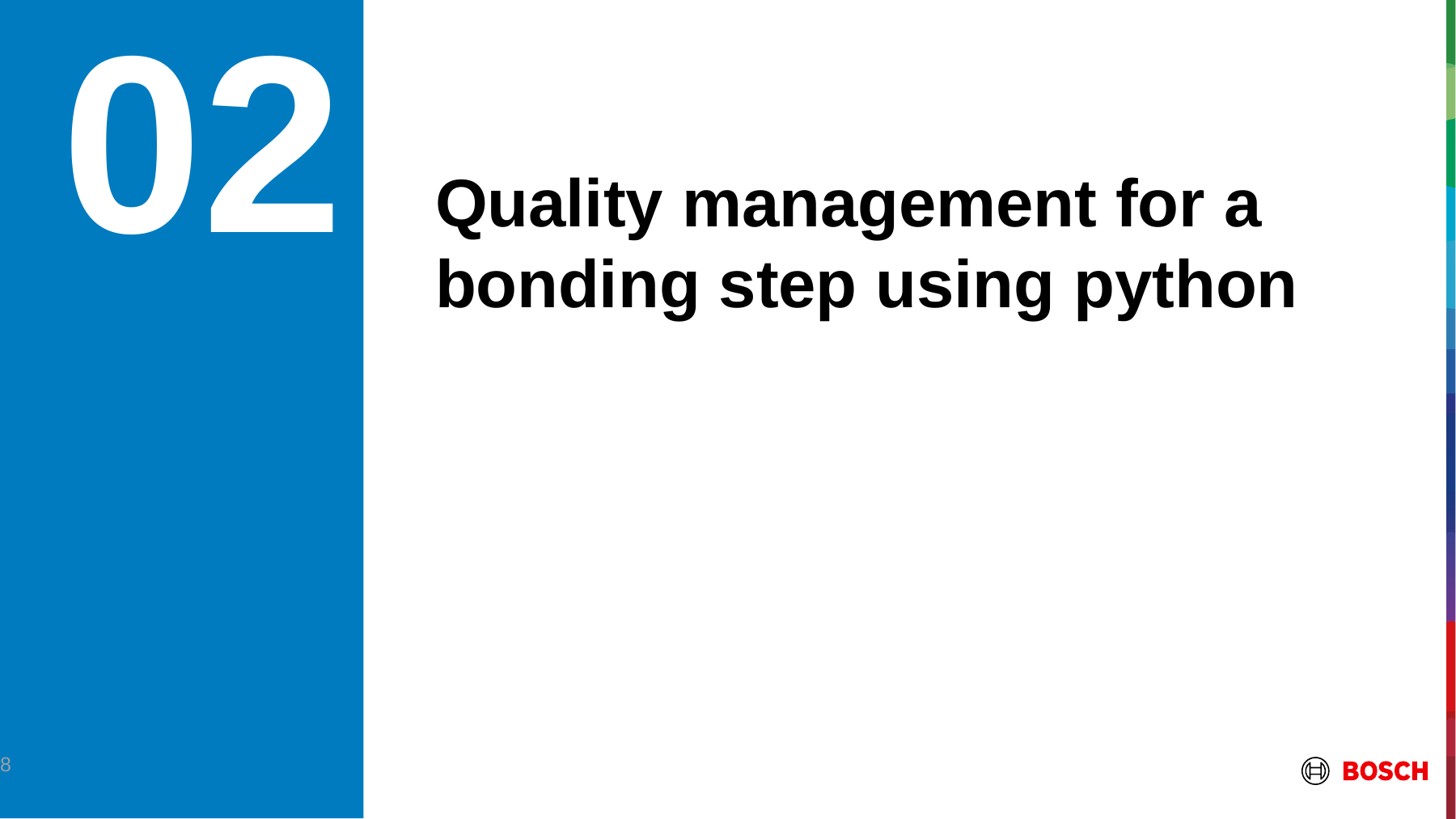

# 02
Quality management for a bonding step using python
8